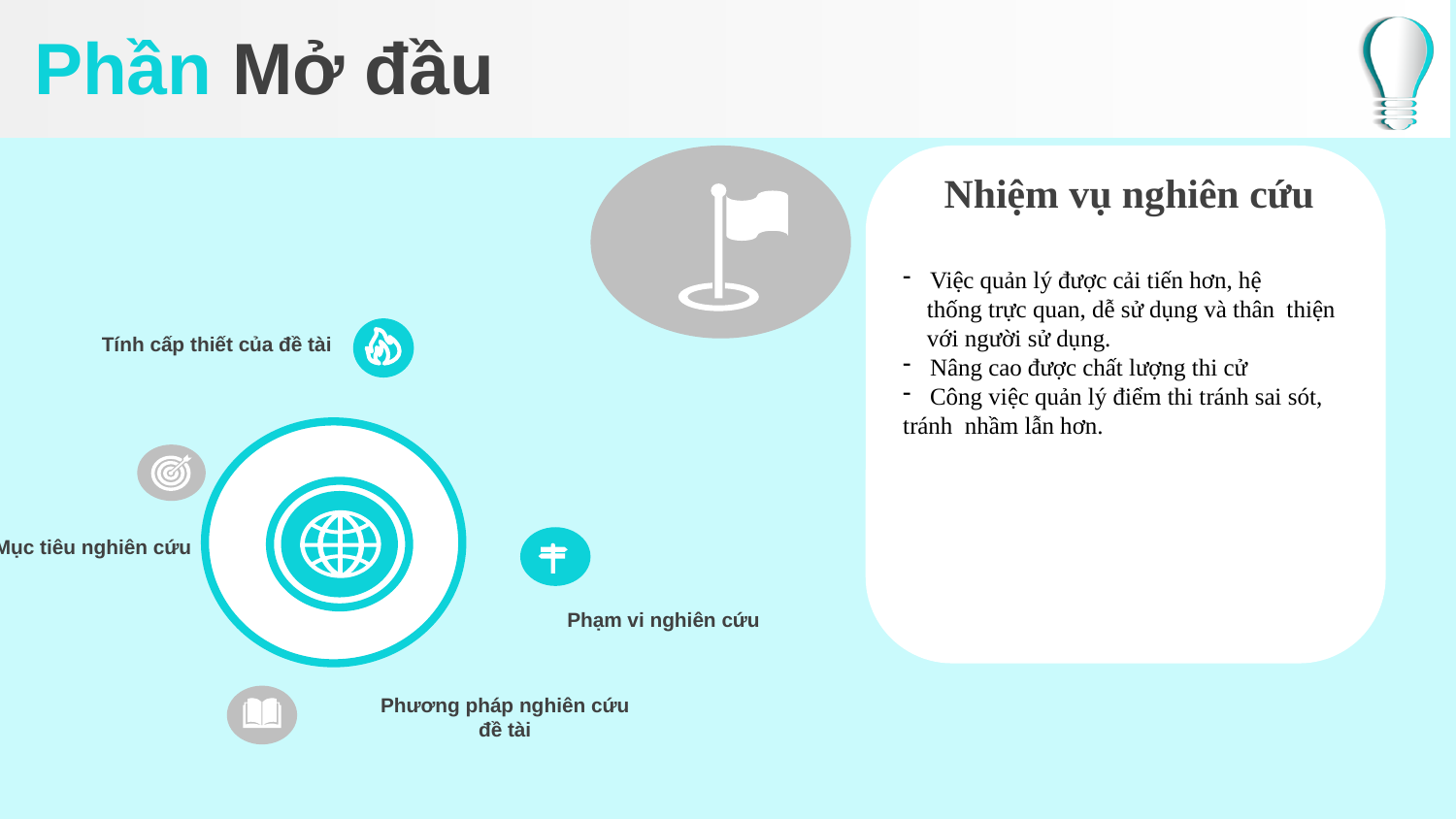

# Phần Mở đầu

Nhiệm vụ nghiên cứu

Việc quản lý được cải tiến hơn, hệ
    thống trực quan, dễ sử dụng và thân  thiện
    với người sử dụng.
Nâng cao được chất lượng thi cử
Công việc quản lý điểm thi tránh sai sót,
tránh  nhầm lẫn hơn.

Tính cấp thiết của đề tài

Mục tiêu nghiên cứu

Phạm vi nghiên cứu

Phương pháp nghiên cứu đề tài